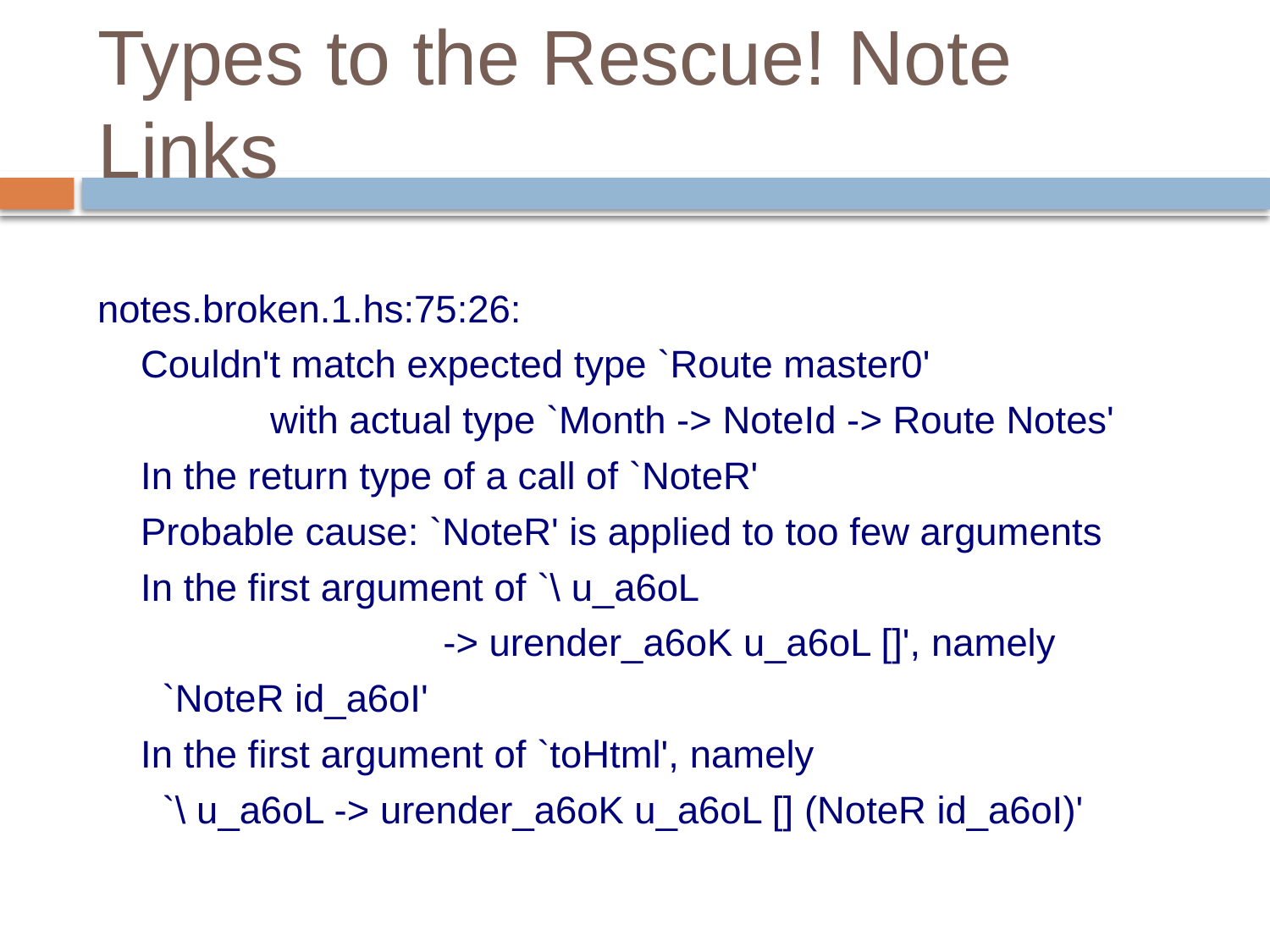

# Types to the Rescue! Note Links

notes.broken.1.hs:75:26:
    Couldn't match expected type `Route master0'
                with actual type `Month -> NoteId -> Route Notes'
    In the return type of a call of `NoteR'
    Probable cause: `NoteR' is applied to too few arguments
    In the first argument of `\ u_a6oL
                                -> urender_a6oK u_a6oL []', namely
      `NoteR id_a6oI'
    In the first argument of `toHtml', namely
      `\ u_a6oL -> urender_a6oK u_a6oL [] (NoteR id_a6oI)'